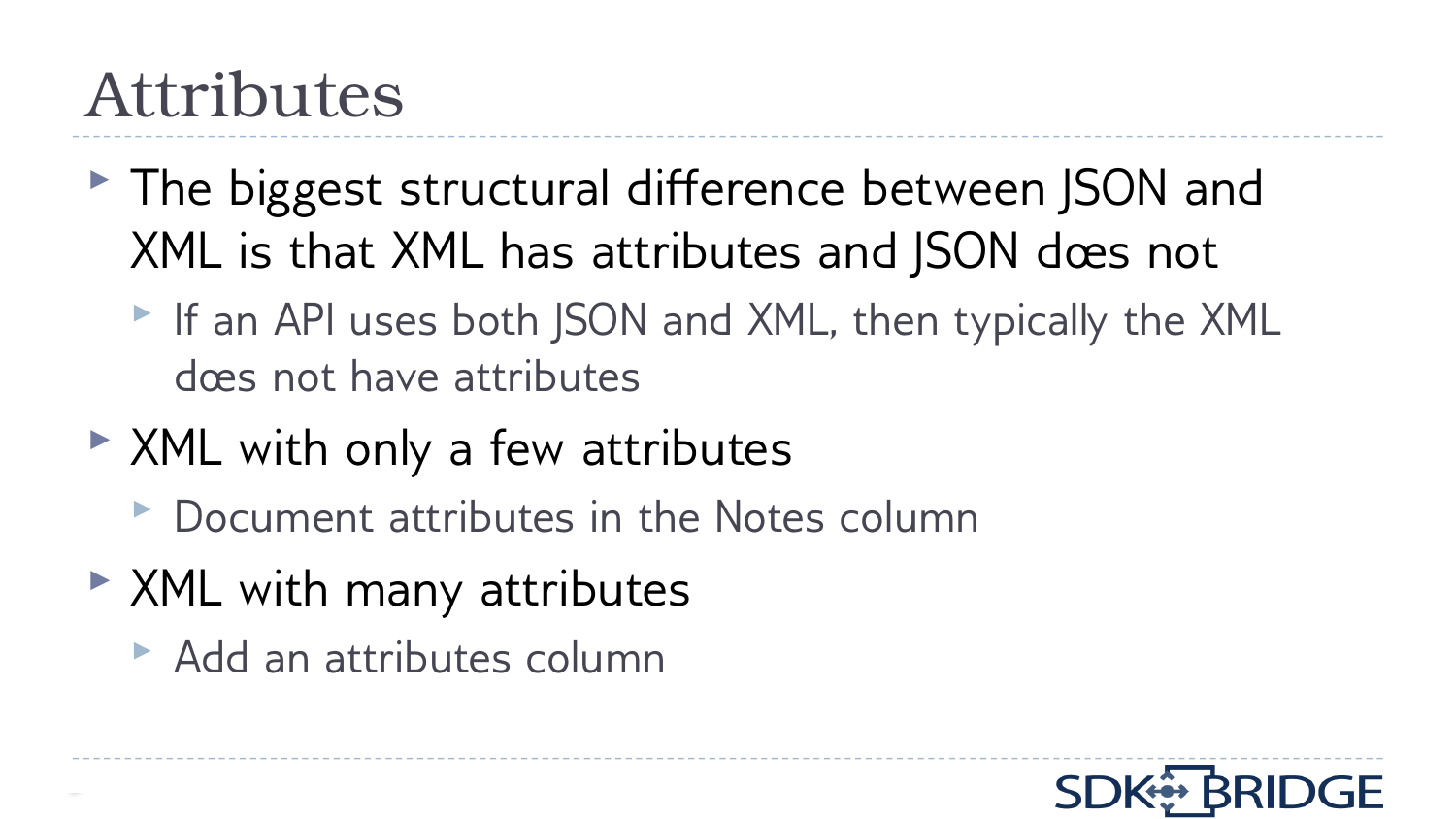

# Attributes
The biggest structural difference between JSON and XML is that XML has attributes and JSON does not
If an API uses both JSON and XML, then typically the XML does not have attributes
XML with only a few attributes
Document attributes in the Notes column
XML with many attributes
Add an attributes column